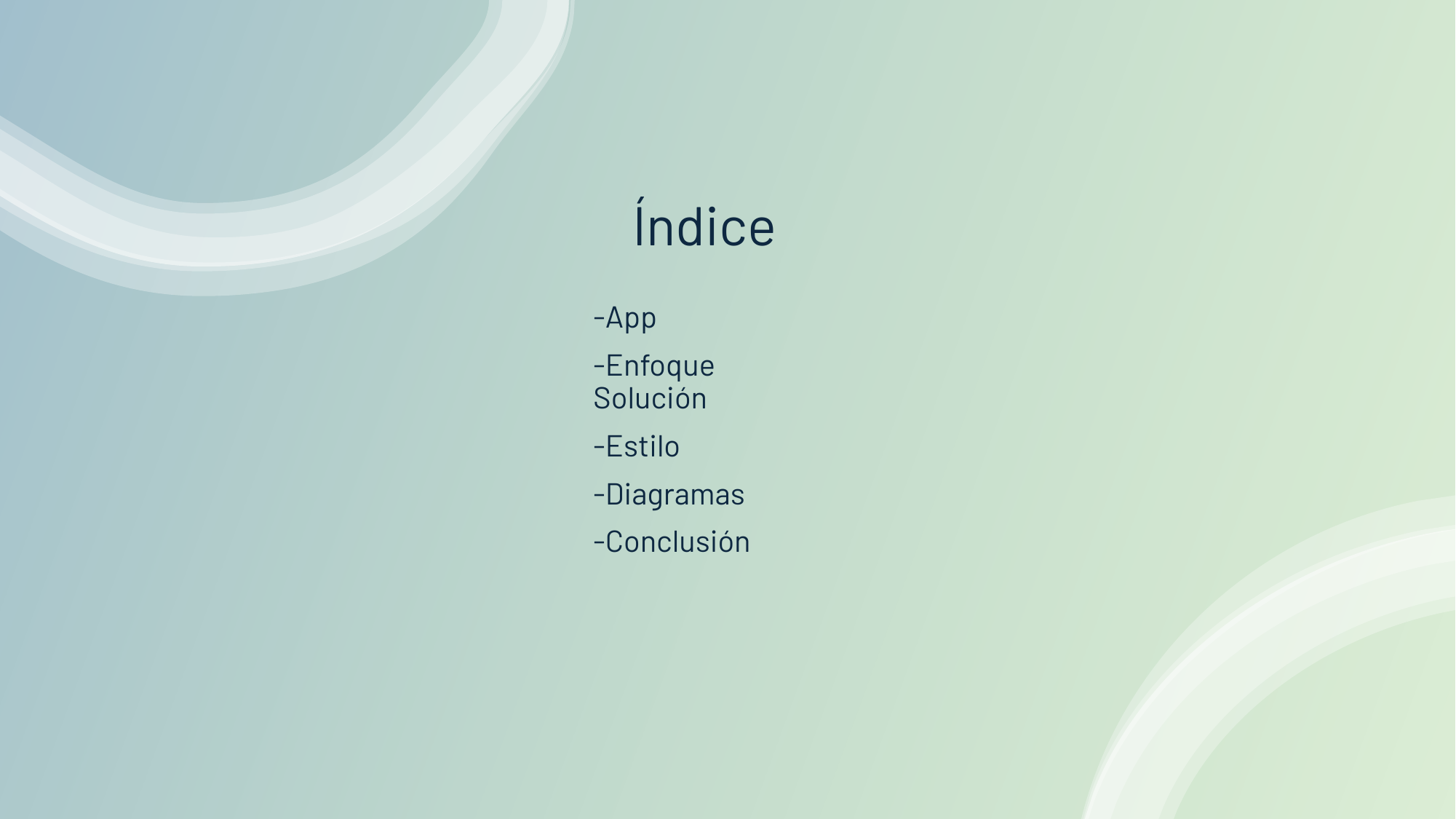

# Índice
-App
-Enfoque Solución
-Estilo
-Diagramas
-Conclusión